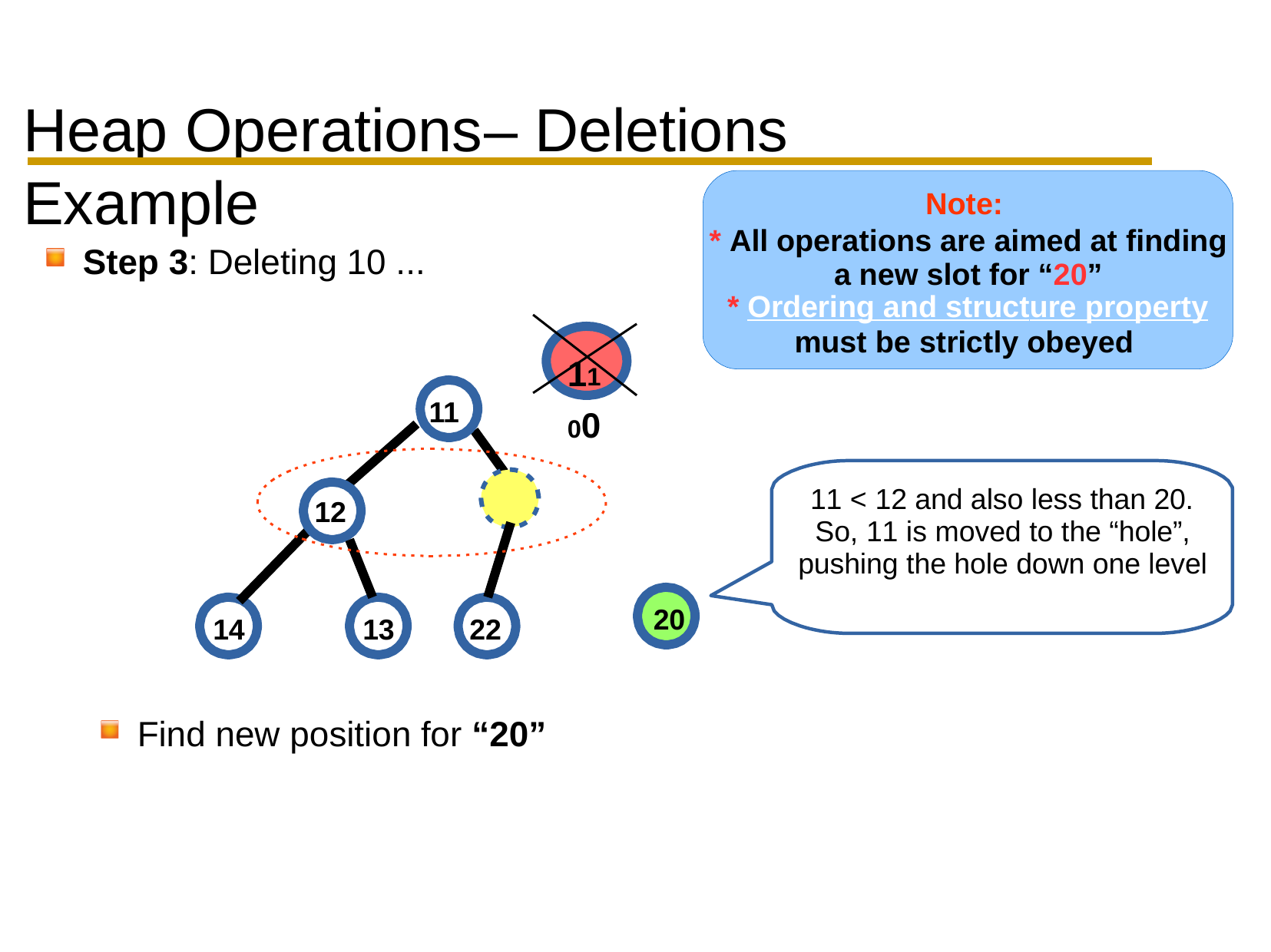

Heap Operations	– Deletions	Example

Note:
* All operations are aimed at finding a new slot for “20”
* Ordering and structure property
must be strictly obeyed
Step 3: Deleting 10 ...

1100

11

11 < 12 and also less than 20. So, 11 is moved to the “hole”, pushing the hole down one level

12

20
14
13
22

Find new position for “20”